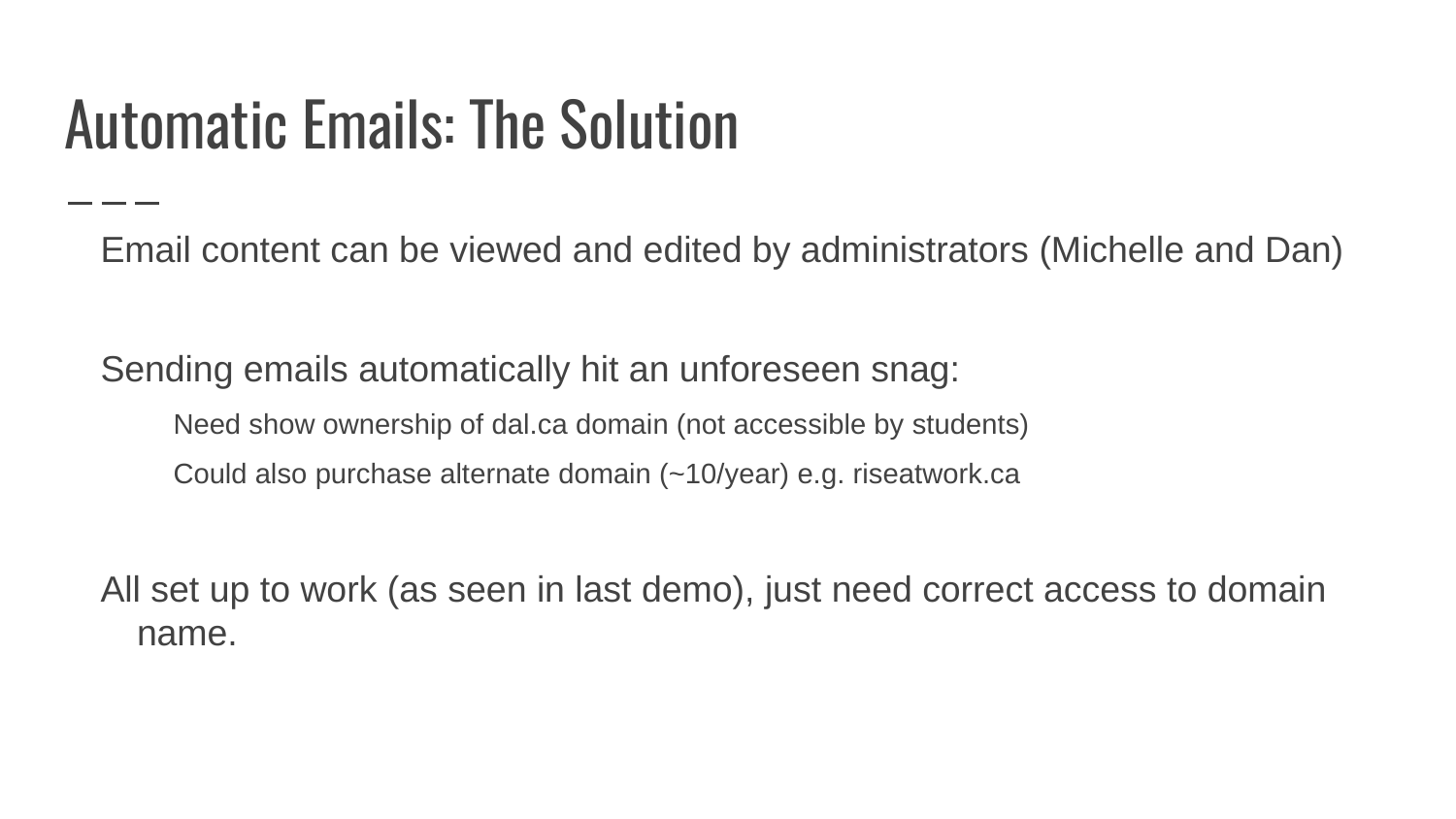

# Automatic Emails: The Solution
Email content can be viewed and edited by administrators (Michelle and Dan)

Sending emails automatically hit an unforeseen snag:
Need show ownership of dal.ca domain (not accessible by students)
Could also purchase alternate domain (~10/year) e.g. riseatwork.ca

All set up to work (as seen in last demo), just need correct access to domain name.